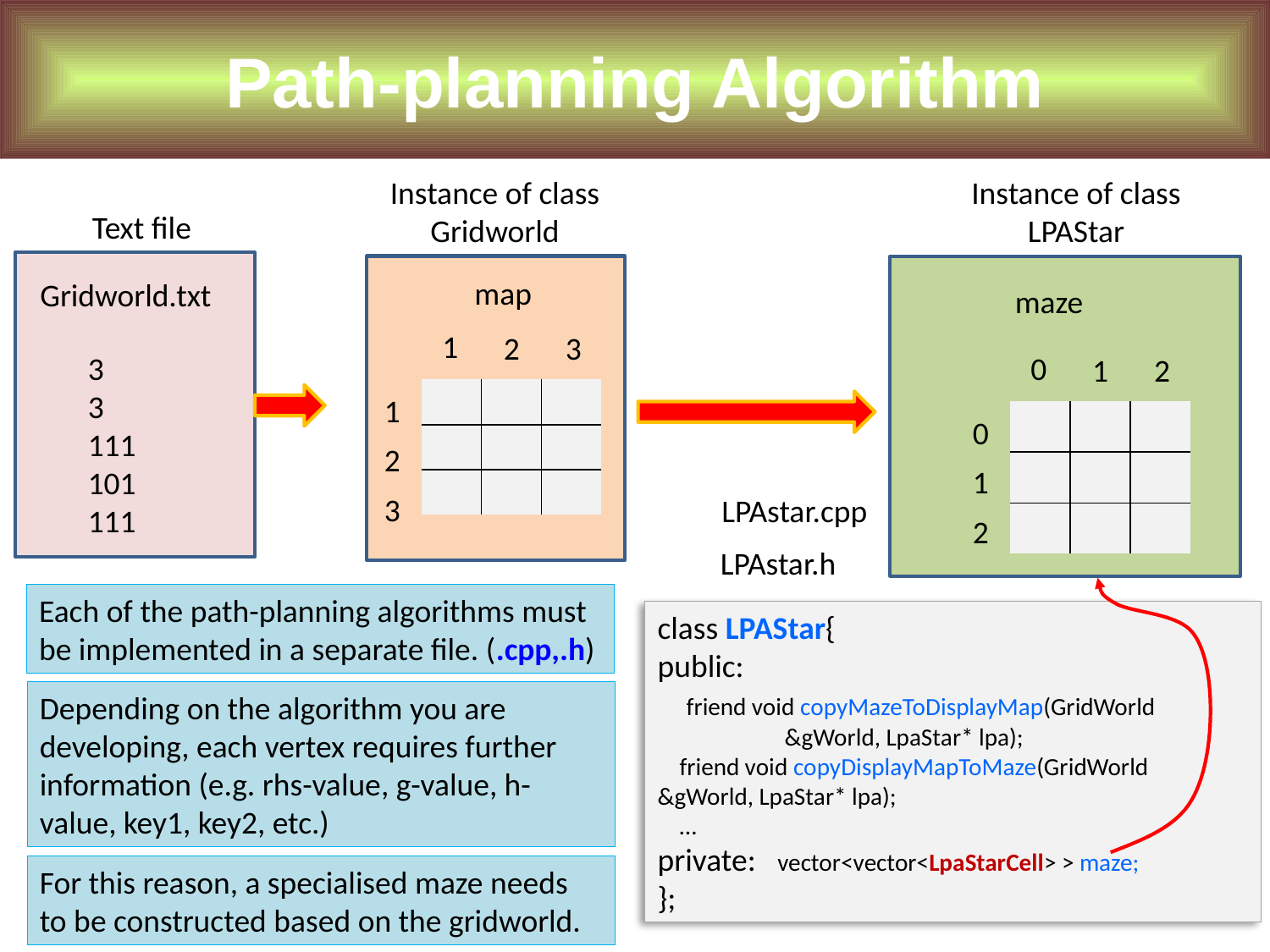

Path-planning Algorithm
Instance of class Gridworld
Instance of class LPAStar
Text file

map
Gridworld.txt
maze
1
2
3
3
3
111
101
111
0
1
2
|  |  |  |
| --- | --- | --- |
|  |  |  |
|  |  |  |

1

|  |  |  |
| --- | --- | --- |
|  |  |  |
|  |  |  |
0
2
1
3
LPAstar.cpp
2
LPAstar.h

Each of the path-planning algorithms must be implemented in a separate file. (.cpp,.h)
class LPAStar{
public:
    friend void copyMazeToDisplayMap(GridWorld    	&gWorld, LpaStar* lpa);
    friend void copyDisplayMapToMaze(GridWorld 	&gWorld, LpaStar* lpa);
    …
private:   vector<vector<LpaStarCell> > maze;
};
Depending on the algorithm you are developing, each vertex requires further information (e.g. rhs-value, g-value, h-value, key1, key2, etc.)
For this reason, a specialised maze needs to be constructed based on the gridworld.